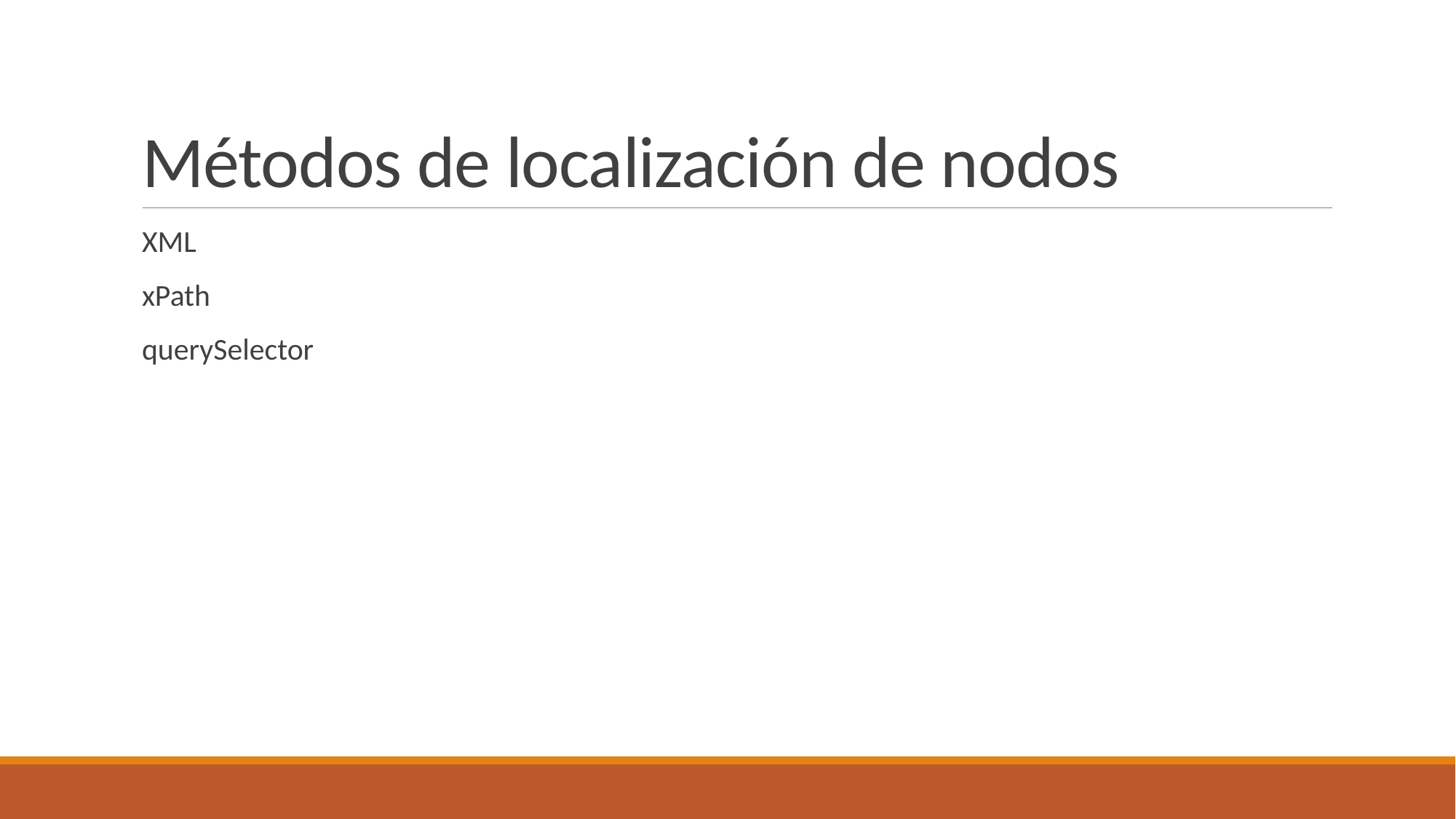

# Métodos de localización de nodos
XML
xPath
querySelector